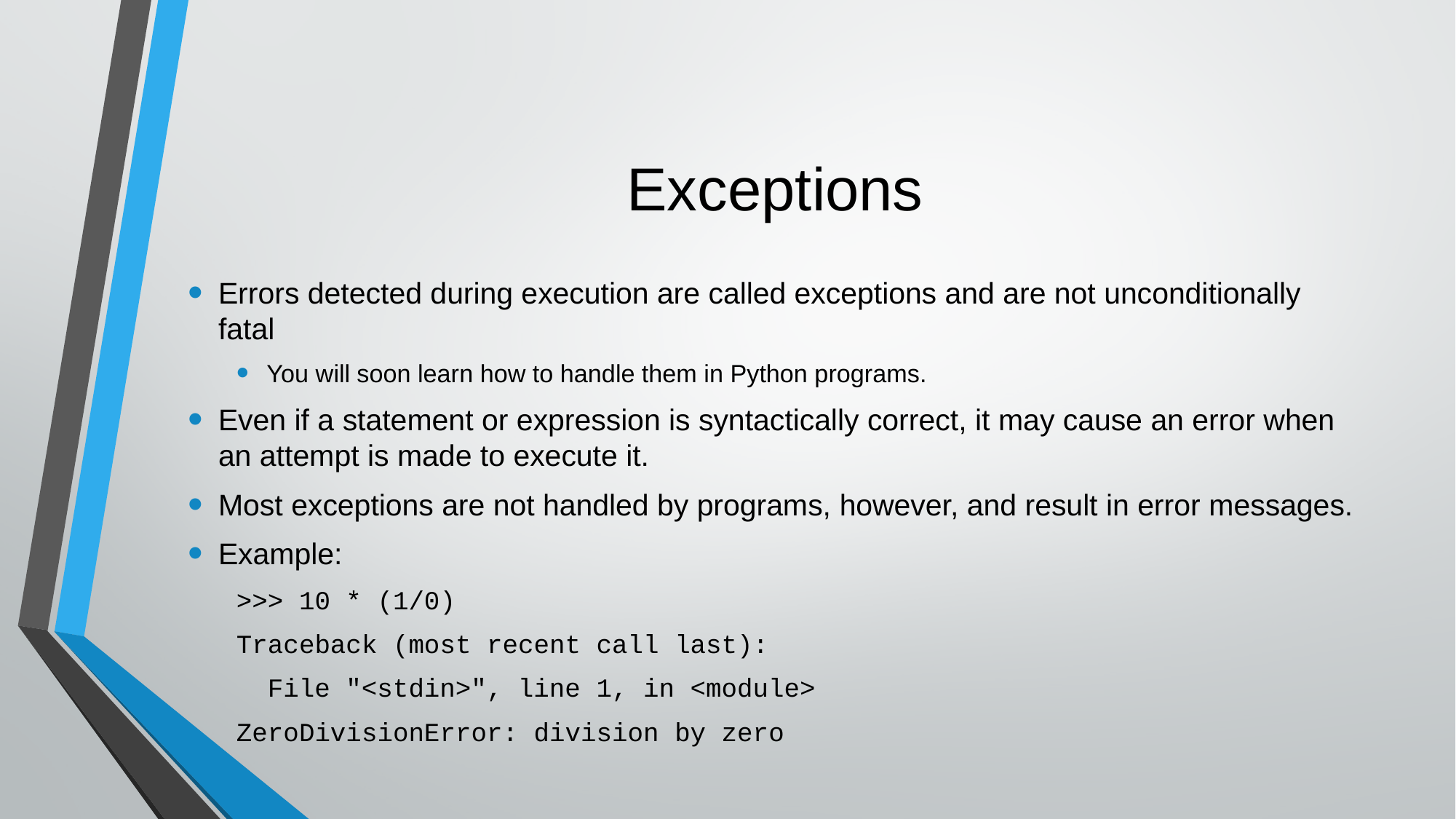

# Exceptions
Errors detected during execution are called exceptions and are not unconditionally fatal
You will soon learn how to handle them in Python programs.
Even if a statement or expression is syntactically correct, it may cause an error when an attempt is made to execute it.
Most exceptions are not handled by programs, however, and result in error messages.
Example:
>>> 10 * (1/0)
Traceback (most recent call last):
  File "<stdin>", line 1, in <module>
ZeroDivisionError: division by zero